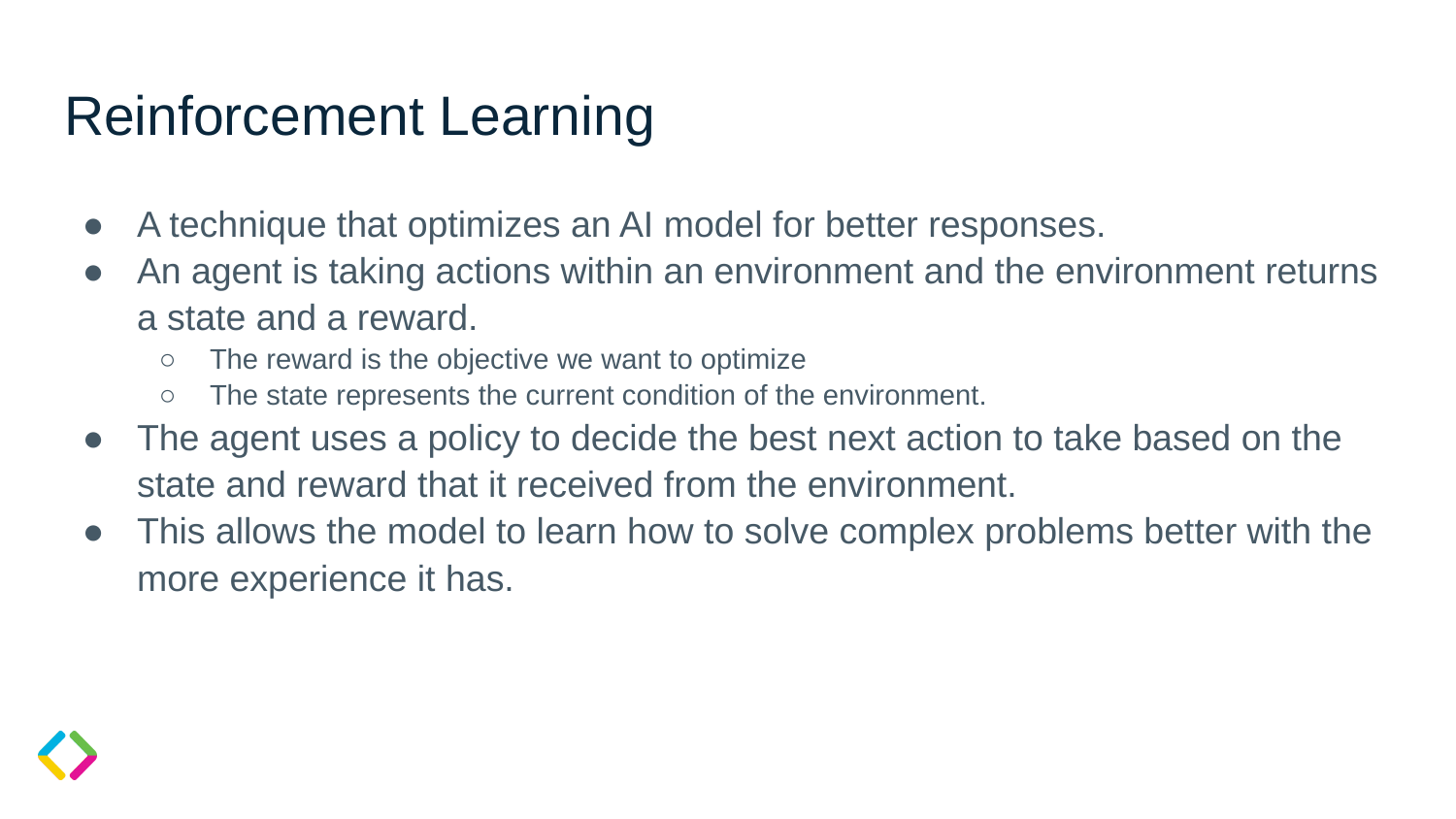

# Reinforcement Learning
A technique that optimizes an AI model for better responses.
An agent is taking actions within an environment and the environment returns a state and a reward.
The reward is the objective we want to optimize
The state represents the current condition of the environment.
The agent uses a policy to decide the best next action to take based on the state and reward that it received from the environment.
This allows the model to learn how to solve complex problems better with the more experience it has.